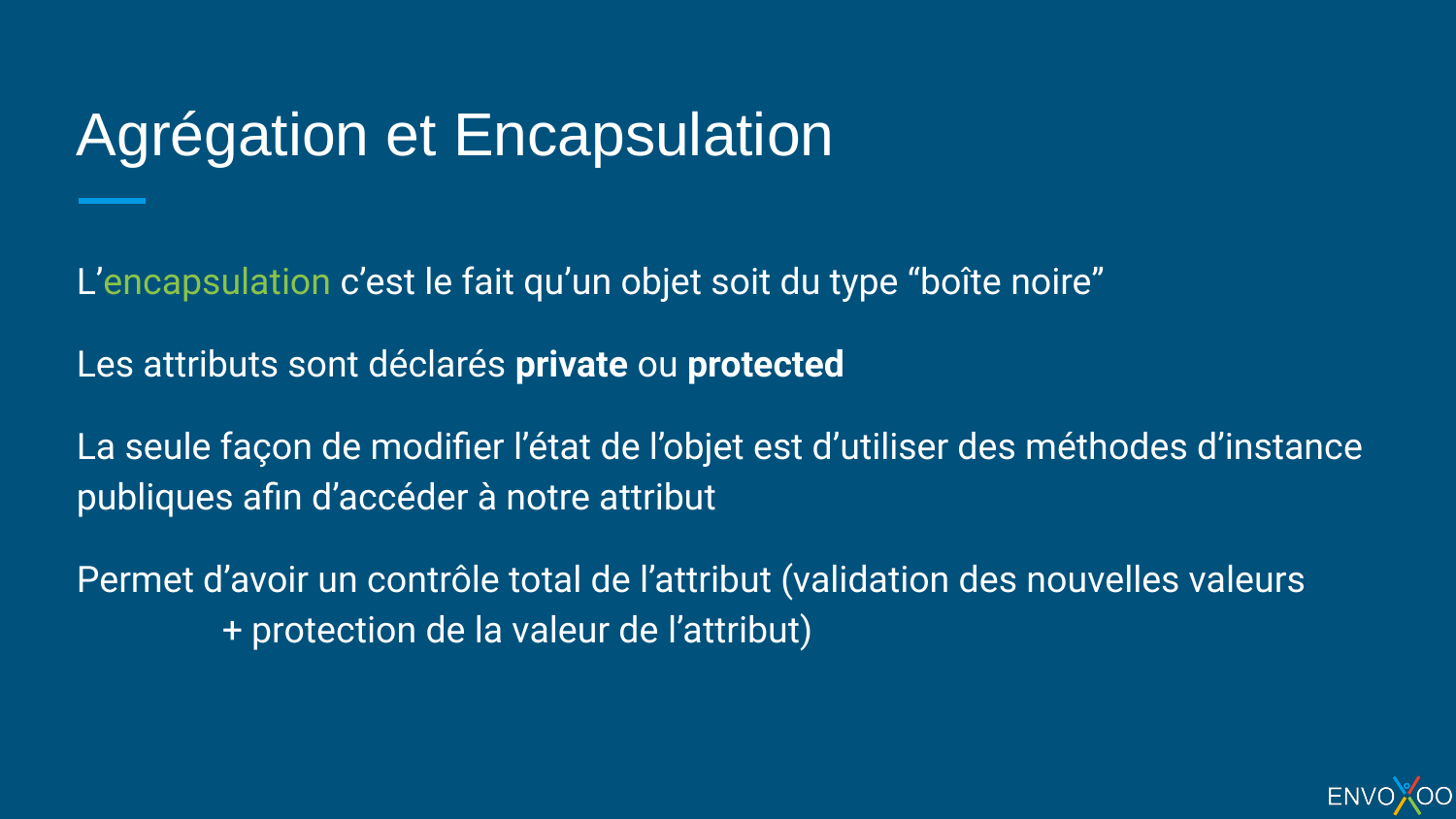

# Agrégation et Encapsulation
L’encapsulation c’est le fait qu’un objet soit du type “boîte noire”
Les attributs sont déclarés private ou protected
La seule façon de modifier l’état de l’objet est d’utiliser des méthodes d’instance publiques afin d’accéder à notre attribut
Permet d’avoir un contrôle total de l’attribut (validation des nouvelles valeurs	+ protection de la valeur de l’attribut)